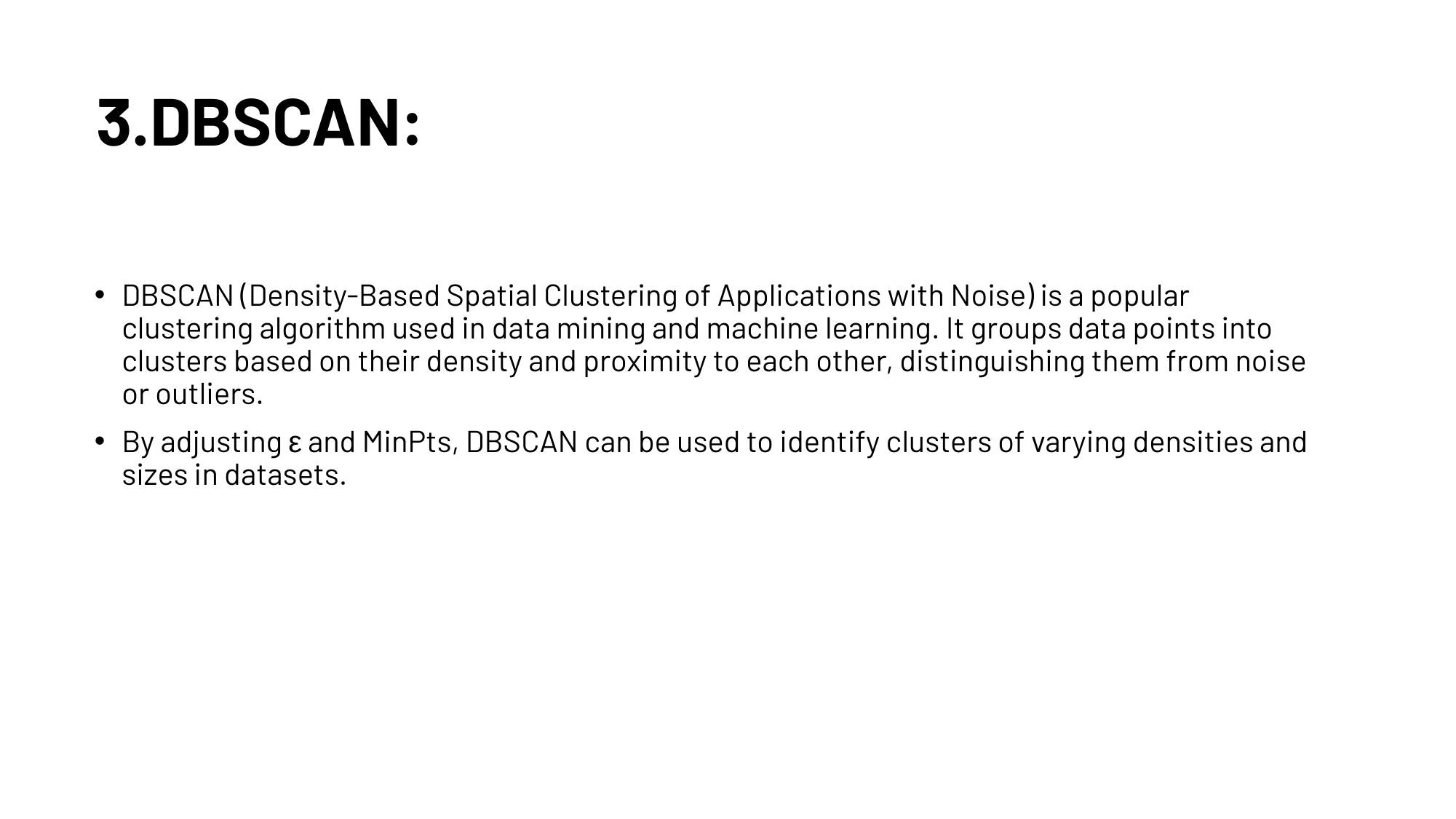

# 3.DBSCAN:
DBSCAN (Density-Based Spatial Clustering of Applications with Noise) is a popular clustering algorithm used in data mining and machine learning. It groups data points into clusters based on their density and proximity to each other, distinguishing them from noise or outliers.
By adjusting ε and MinPts, DBSCAN can be used to identify clusters of varying densities and sizes in datasets.